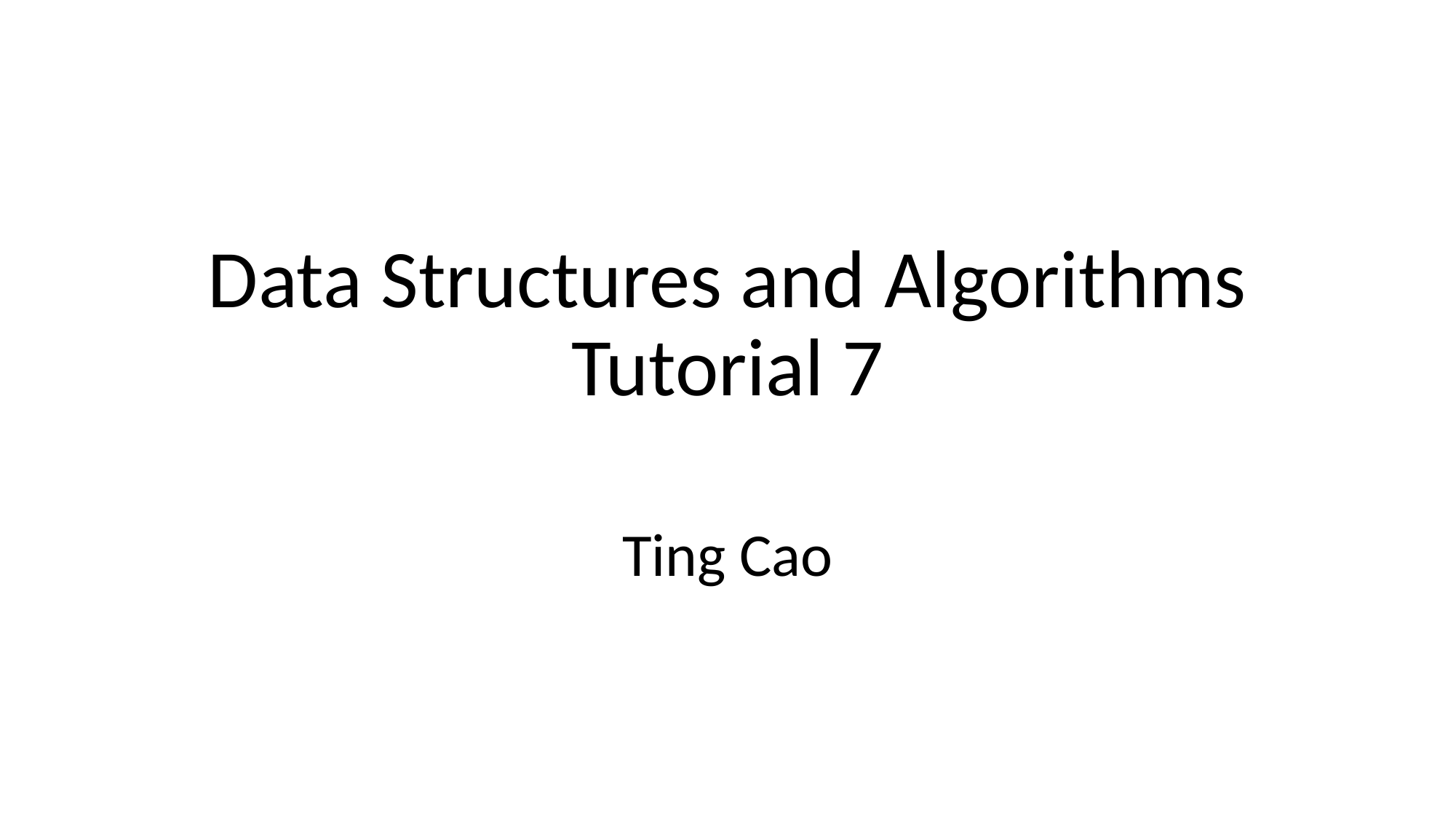

# Data Structures and Algorithms Tutorial 7

Ting Cao